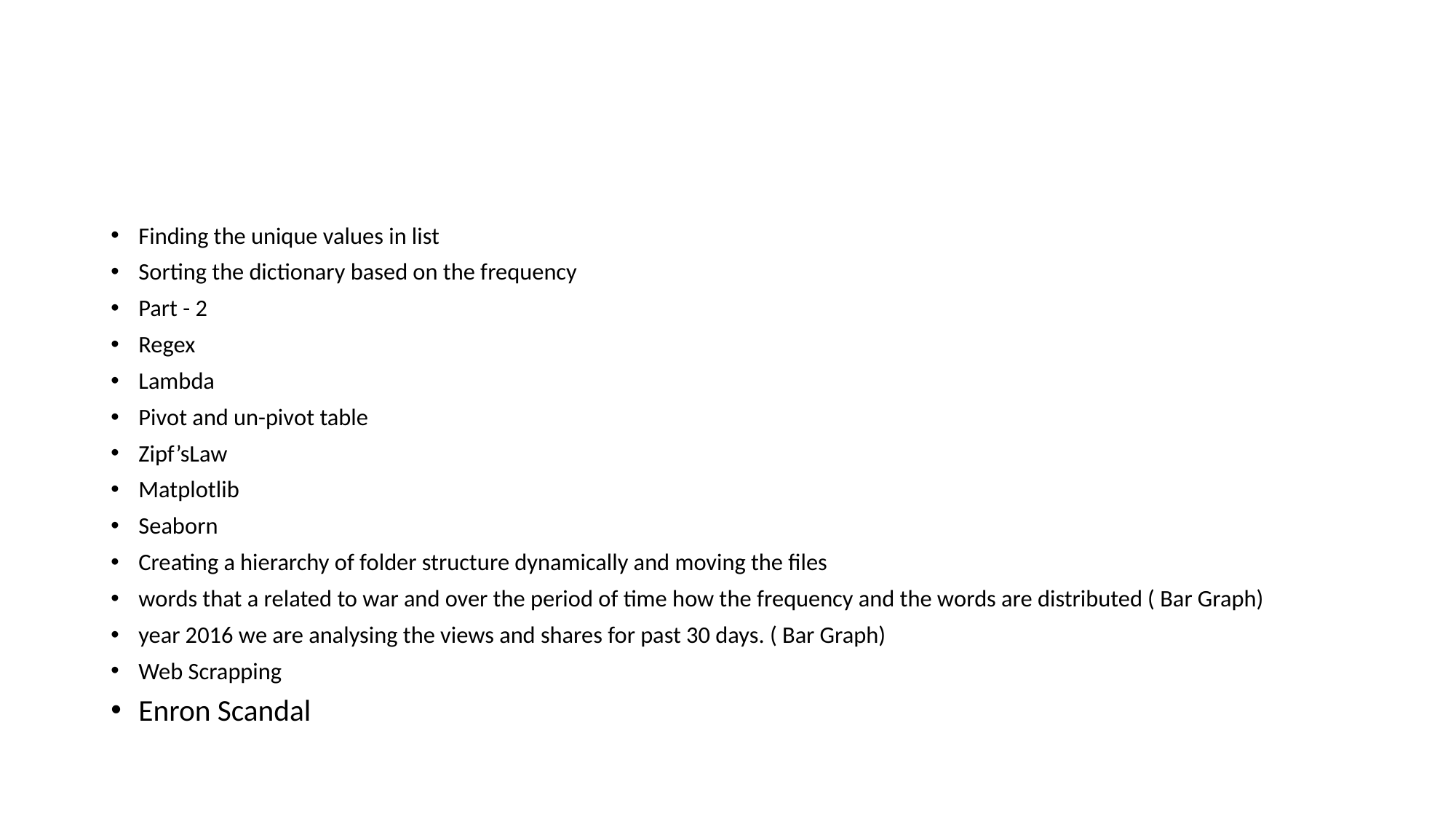

#
Finding the unique values in list
Sorting the dictionary based on the frequency
Part - 2
Regex
Lambda
Pivot and un-pivot table
Zipf’sLaw
Matplotlib
Seaborn
Creating a hierarchy of folder structure dynamically and moving the files
words that a related to war and over the period of time how the frequency and the words are distributed ( Bar Graph)
year 2016 we are analysing the views and shares for past 30 days. ( Bar Graph)
Web Scrapping
Enron Scandal